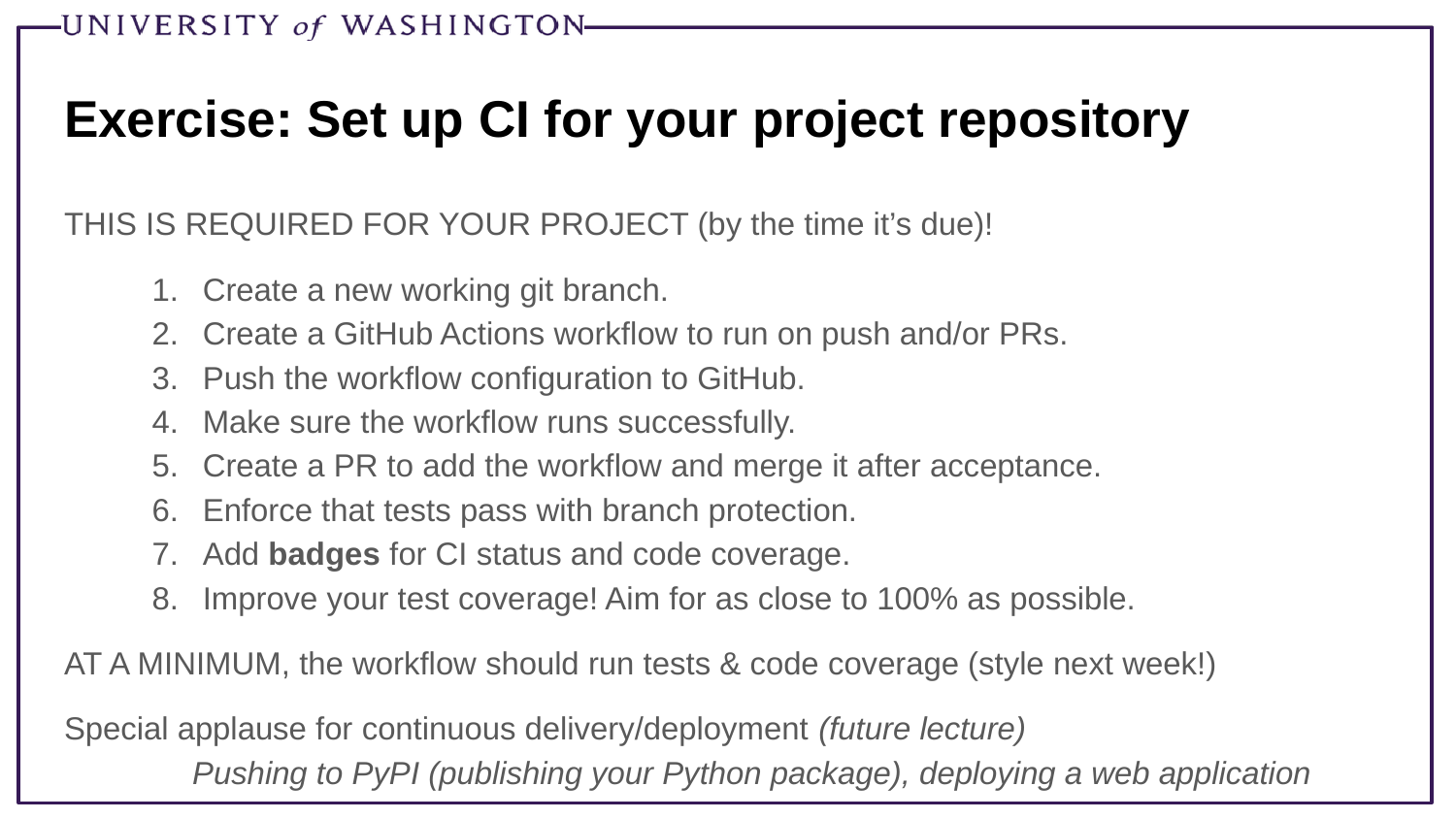

# Exercise: Set up CI for your project repository
THIS IS REQUIRED FOR YOUR PROJECT (by the time it’s due)!
Create a new working git branch.
Create a GitHub Actions workflow to run on push and/or PRs.
Push the workflow configuration to GitHub.
Make sure the workflow runs successfully.
Create a PR to add the workflow and merge it after acceptance.
Enforce that tests pass with branch protection.
Add badges for CI status and code coverage.
Improve your test coverage! Aim for as close to 100% as possible.
AT A MINIMUM, the workflow should run tests & code coverage (style next week!)
Special applause for continuous delivery/deployment (future lecture)
	Pushing to PyPI (publishing your Python package), deploying a web application